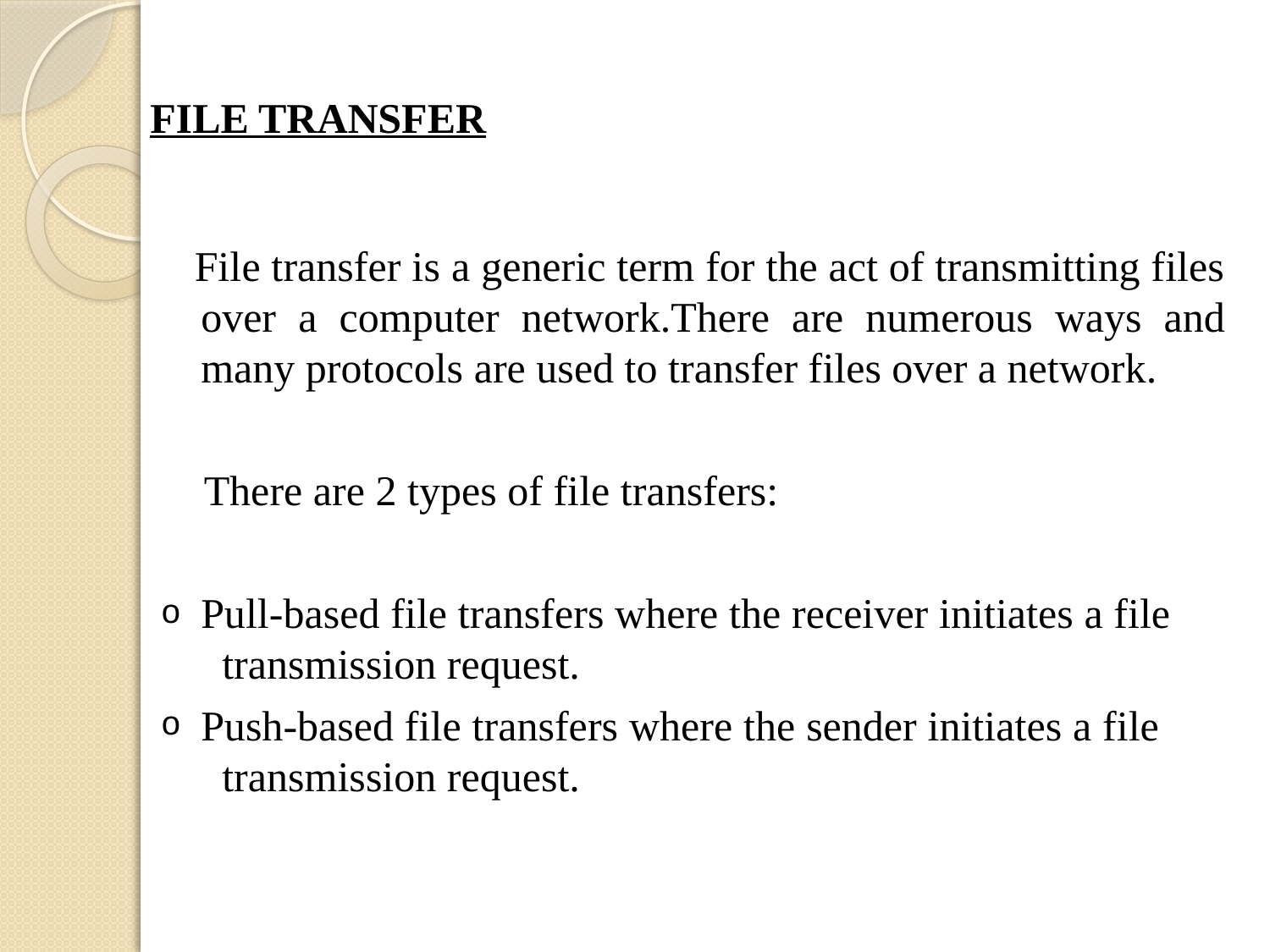

FILE TRANSFER
   File transfer is a generic term for the act of transmitting files over a computer network.There are numerous ways and many protocols are used to transfer files over a network.

    There are 2 types of file transfers:

Pull-based file transfers where the receiver initiates a file        transmission request.
Push-based file transfers where the sender initiates a file         transmission request.